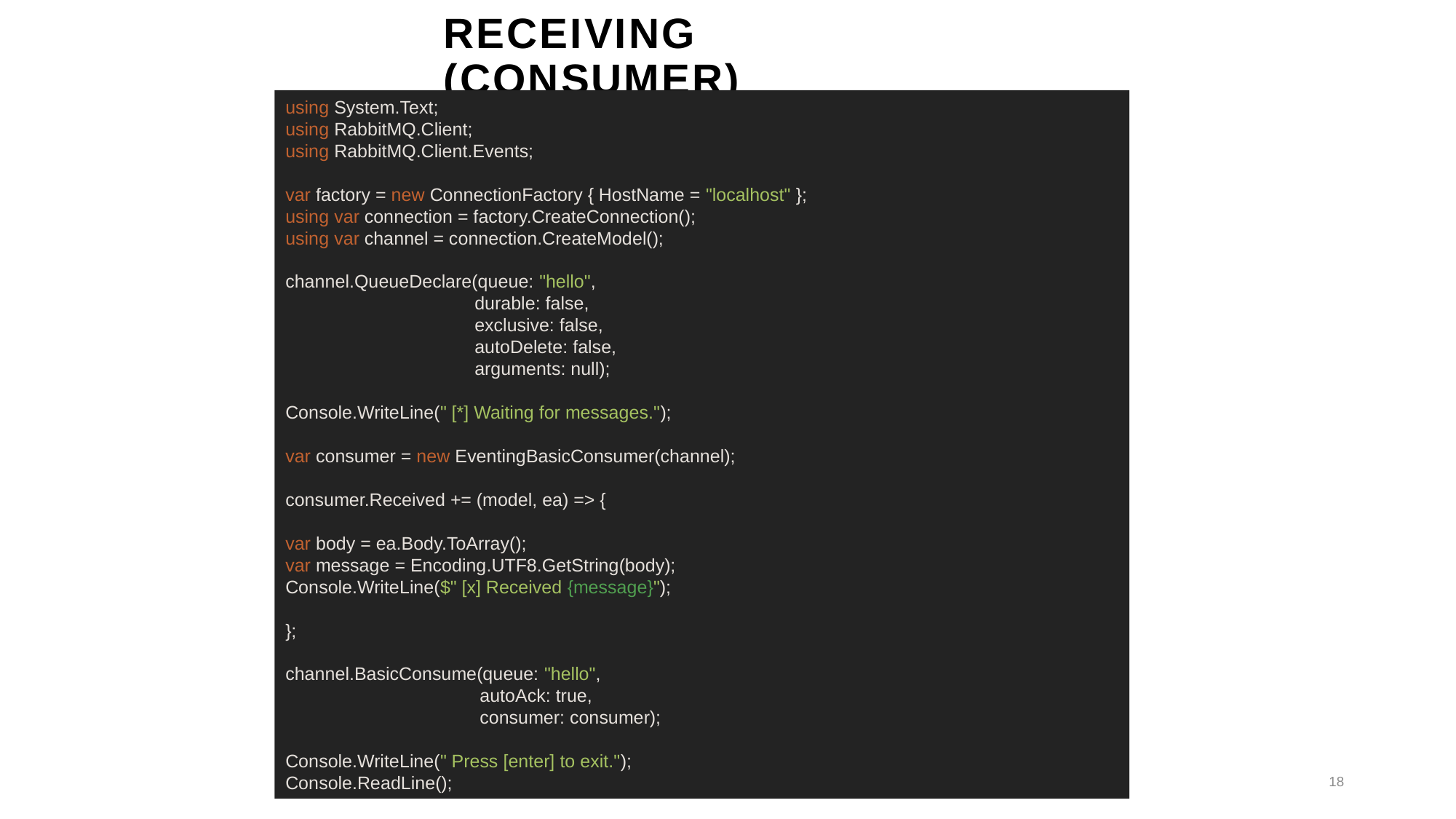

# Receiving (Consumer)
using System.Text;
using RabbitMQ.Client;
using RabbitMQ.Client.Events;

var factory = new ConnectionFactory { HostName = "localhost" };
using var connection = factory.CreateConnection();
using var channel = connection.CreateModel();

channel.QueueDeclare(queue: "hello",
     durable: false,
     exclusive: false,
     autoDelete: false,
     arguments: null);

Console.WriteLine(" [*] Waiting for messages.");

var consumer = new EventingBasicConsumer(channel);

consumer.Received += (model, ea) => {

var body = ea.Body.ToArray();
var message = Encoding.UTF8.GetString(body);
Console.WriteLine($" [x] Received {message}");

};

channel.BasicConsume(queue: "hello",
      autoAck: true,
      consumer: consumer);

Console.WriteLine(" Press [enter] to exit.");
Console.ReadLine();
PRESENTATION TITLE
18